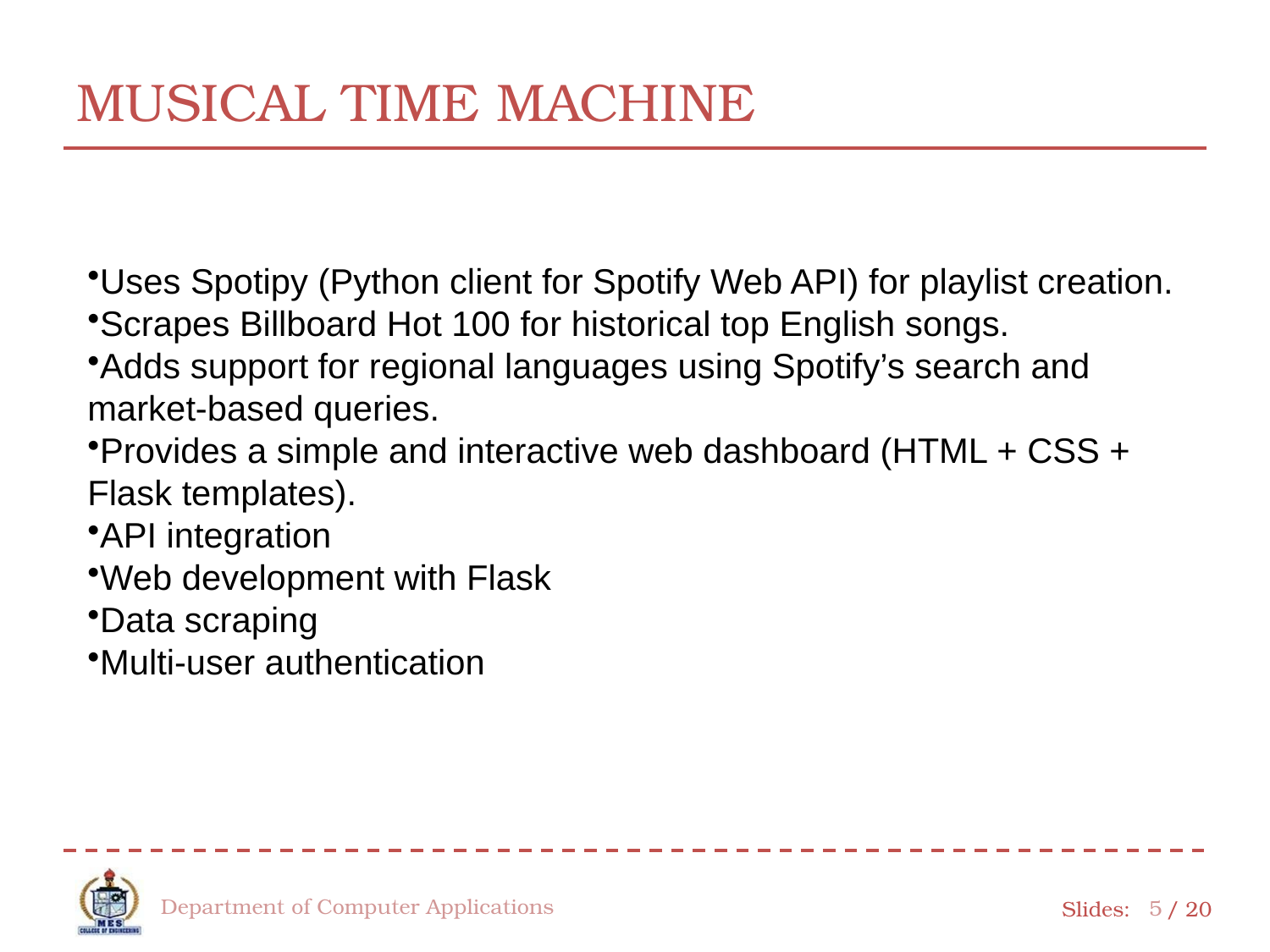

# MUSICAL TIME MACHINE
Uses Spotipy (Python client for Spotify Web API) for playlist creation.
Scrapes Billboard Hot 100 for historical top English songs.
Adds support for regional languages using Spotify’s search and market-based queries.
Provides a simple and interactive web dashboard (HTML + CSS + Flask templates).
API integration
Web development with Flask
Data scraping
Multi-user authentication

Department of Computer Applications
5